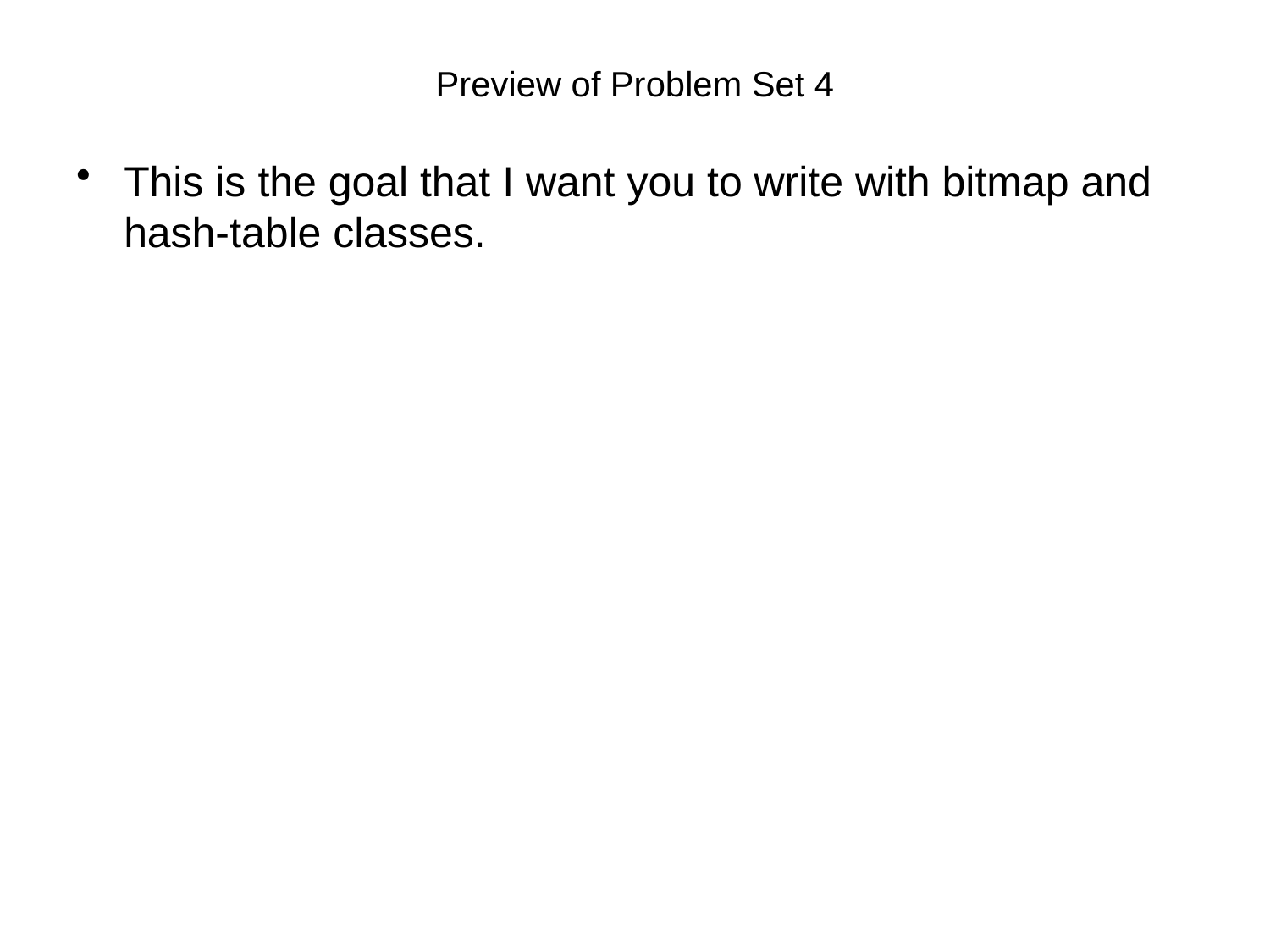

# Preview of Problem Set 4
This is the goal that I want you to write with bitmap and hash-table classes.